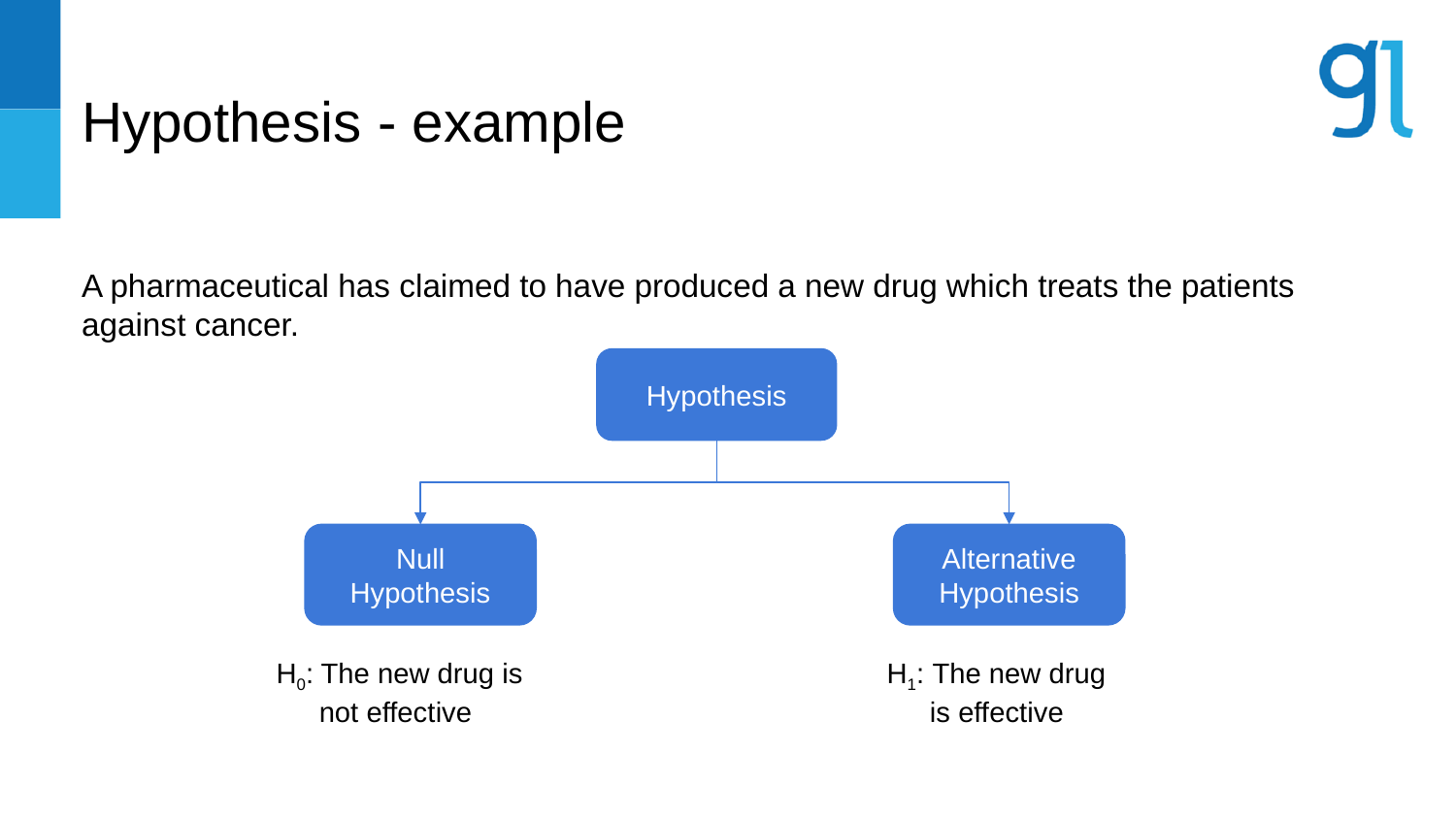

# Hypothesis - example
A pharmaceutical has claimed to have produced a new drug which treats the patients against cancer.
Hypothesis
Null Hypothesis
Alternative Hypothesis
H0: The new drug is not effective
H1: The new drug is effective